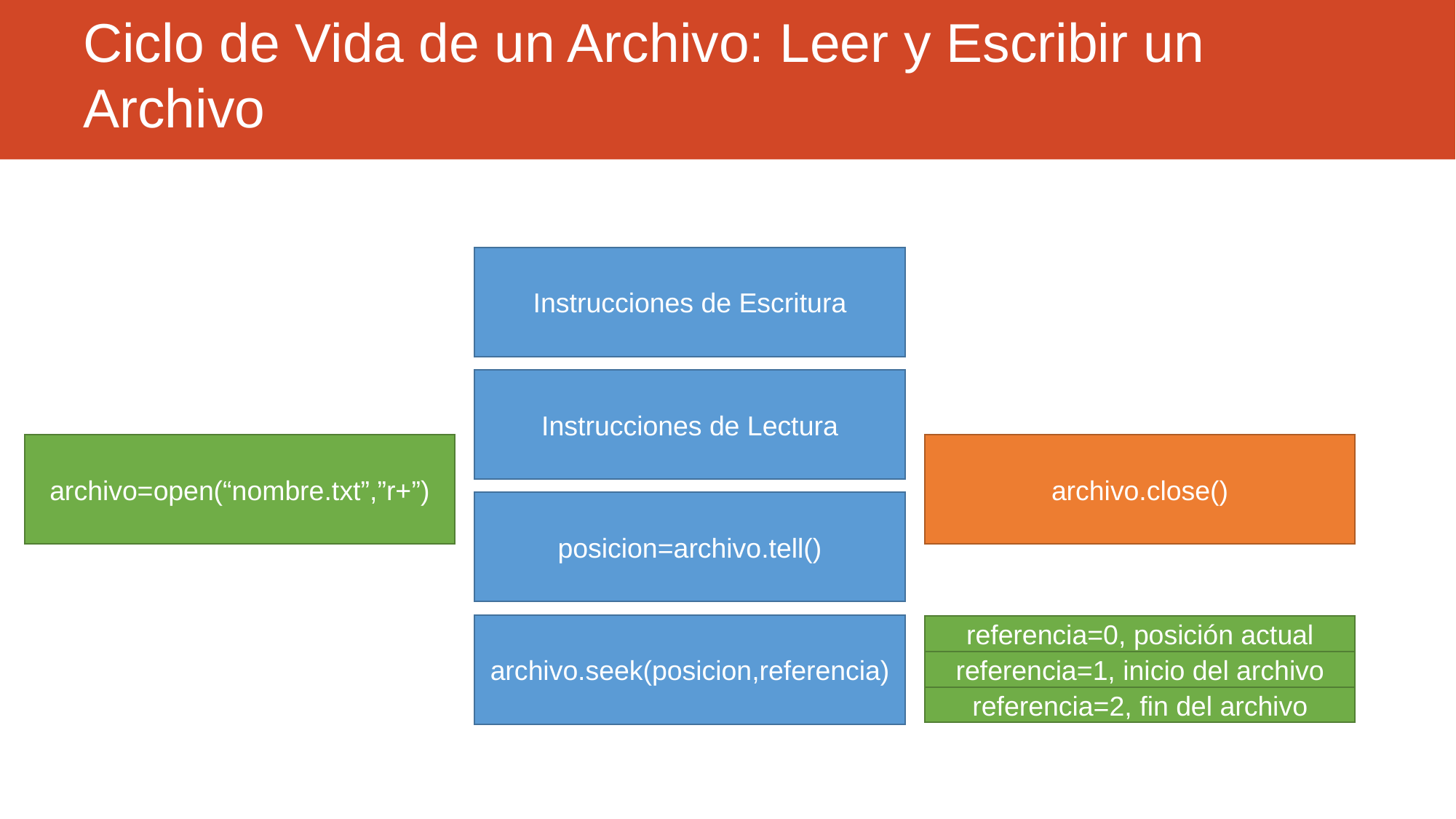

# Ciclo de Vida de un Archivo: Leer y Escribir un Archivo
Instrucciones de Escritura
Instrucciones de Lectura
archivo=open(“nombre.txt”,”r+”)
archivo.close()
posicion=archivo.tell()
archivo.seek(posicion,referencia)
referencia=0, posición actual
referencia=1, inicio del archivo
referencia=2, fin del archivo